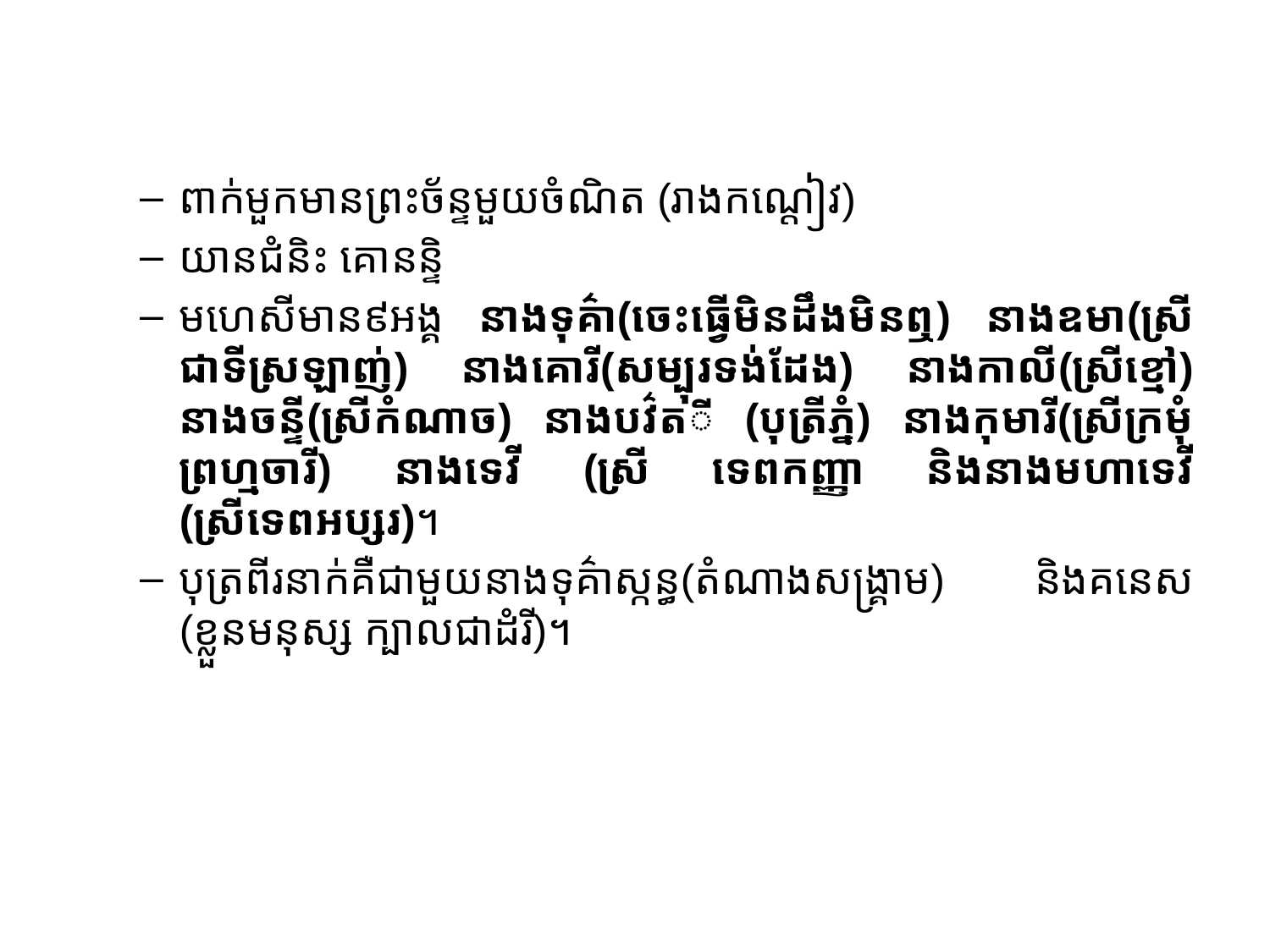

#

ពាក់មួកមានព្រះច័ន្ទមួយចំណិត (រាងកណ្តៀវ)
យានជំនិះ គោនន្ទិ
មហេសីមាន៩អង្គ នាងទុគ៌ា(ចេះធ្វើមិនដឹងមិនឮ) នាងឧមា(ស្រីជាទីស្រឡាញ់) នាងគោរី(សម្បុរទង់ដែង) នាងកាលី(ស្រីខ្មៅ) នាងចន្ទី(ស្រីកំណាច) នាងបវ៌តី (បុត្រីភ្នំ) នាងកុមារី(ស្រីក្រមុំព្រហ្មចារី) នាងទេវី (ស្រី ទេពកញ្ញា និងនាងមហាទេវី (ស្រីទេពអប្សរ)។
បុត្រពីរនាក់គឺជាមួយនាងទុគ៌ាស្កន្ធ(តំណាងសង្គ្រាម) និងគនេស (ខ្លួនមនុស្ស ក្បាលជាដំរី)។